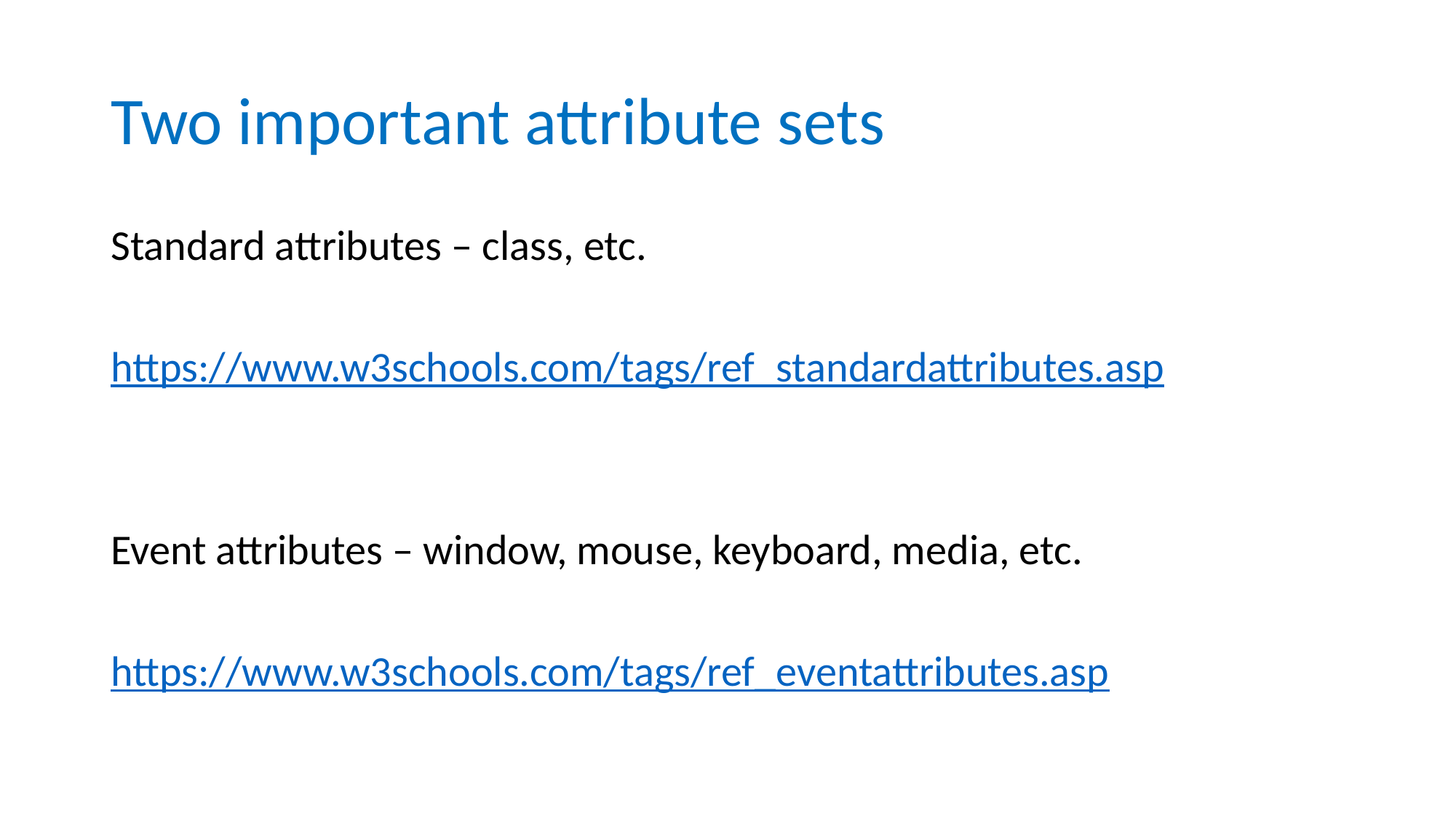

# Two important attribute sets
Standard attributes – class, etc.

https://www.w3schools.com/tags/ref_standardattributes.asp

Event attributes – window, mouse, keyboard, media, etc.

https://www.w3schools.com/tags/ref_eventattributes.asp